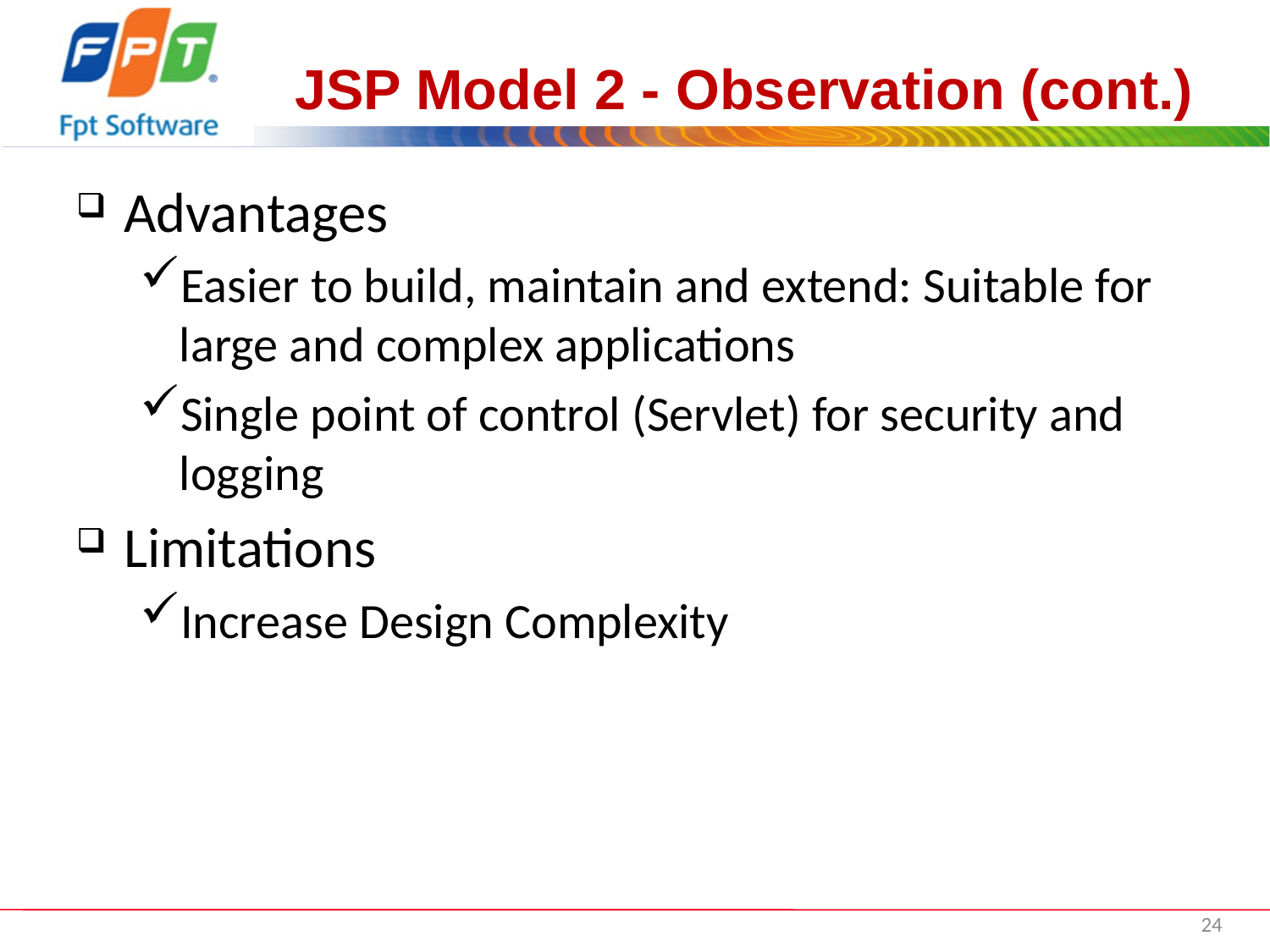

# JSP Model 2 - Observation (cont.)
Advantages
Easier to build, maintain and extend: Suitable for large and complex applications
Single point of control (Servlet) for security and logging
Limitations
Increase Design Complexity

24